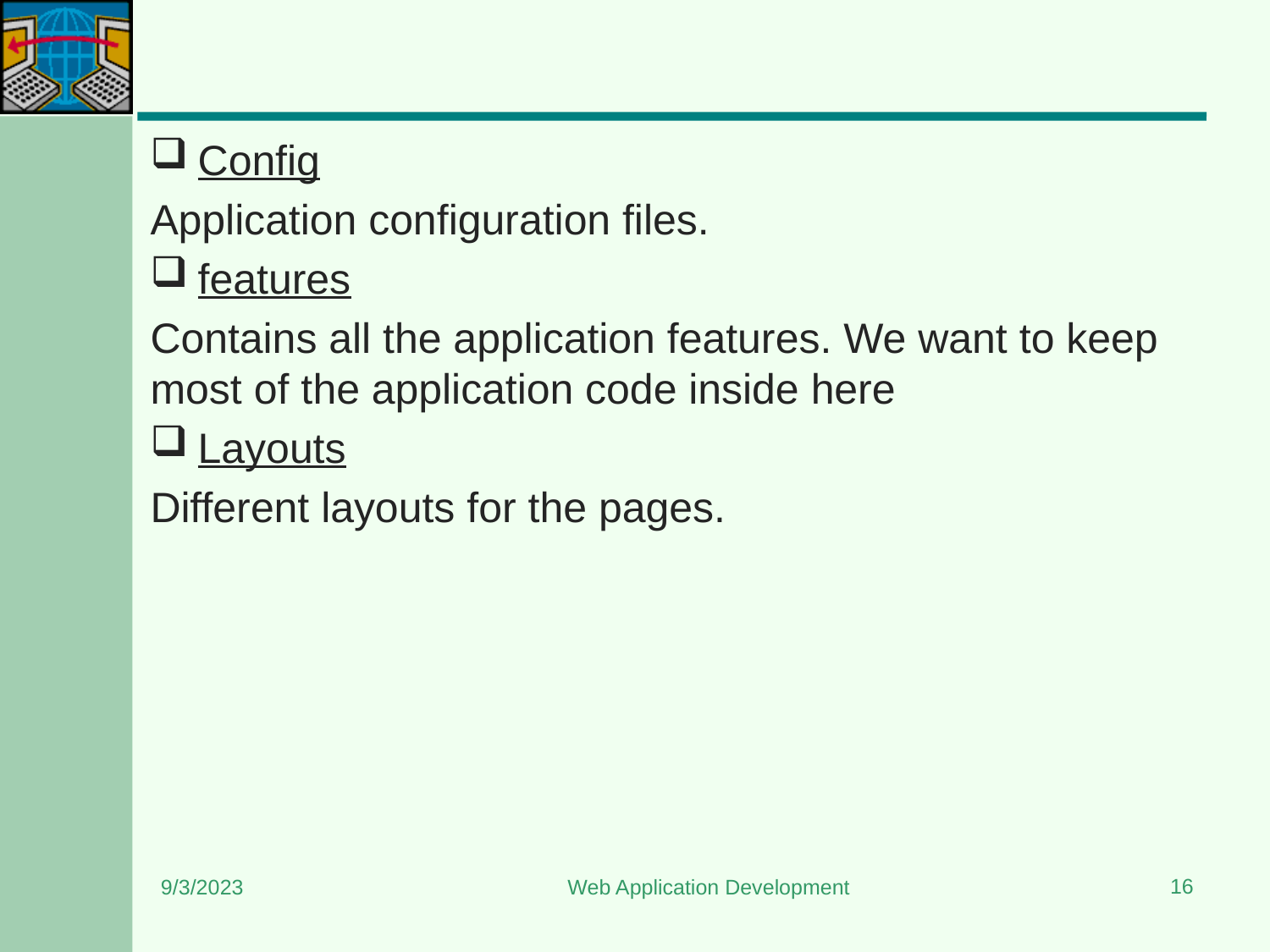

#
Config
Application configuration files.
features
Contains all the application features. We want to keep most of the application code inside here
Layouts
Different layouts for the pages.

16
9/3/2023
Web Application Development